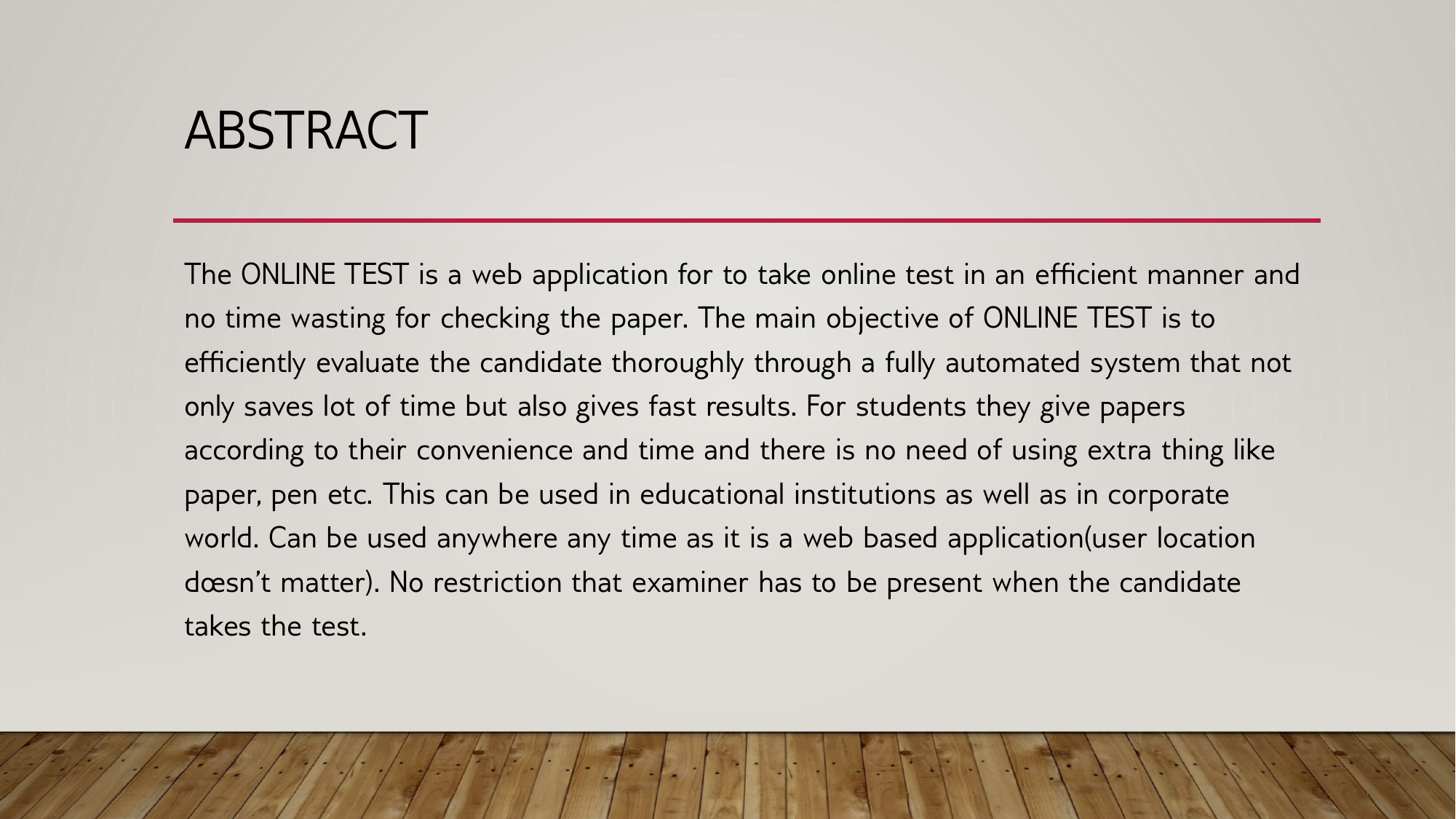

# ABSTRACT
The ONLINE TEST is a web application for to take online test in an efficient manner and no time wasting for checking the paper. The main objective of ONLINE TEST is to efficiently evaluate the candidate thoroughly through a fully automated system that not only saves lot of time but also gives fast results. For students they give papers according to their convenience and time and there is no need of using extra thing like paper, pen etc. This can be used in educational institutions as well as in corporate world. Can be used anywhere any time as it is a web based application(user location doesn’t matter). No restriction that examiner has to be present when the candidate takes the test.